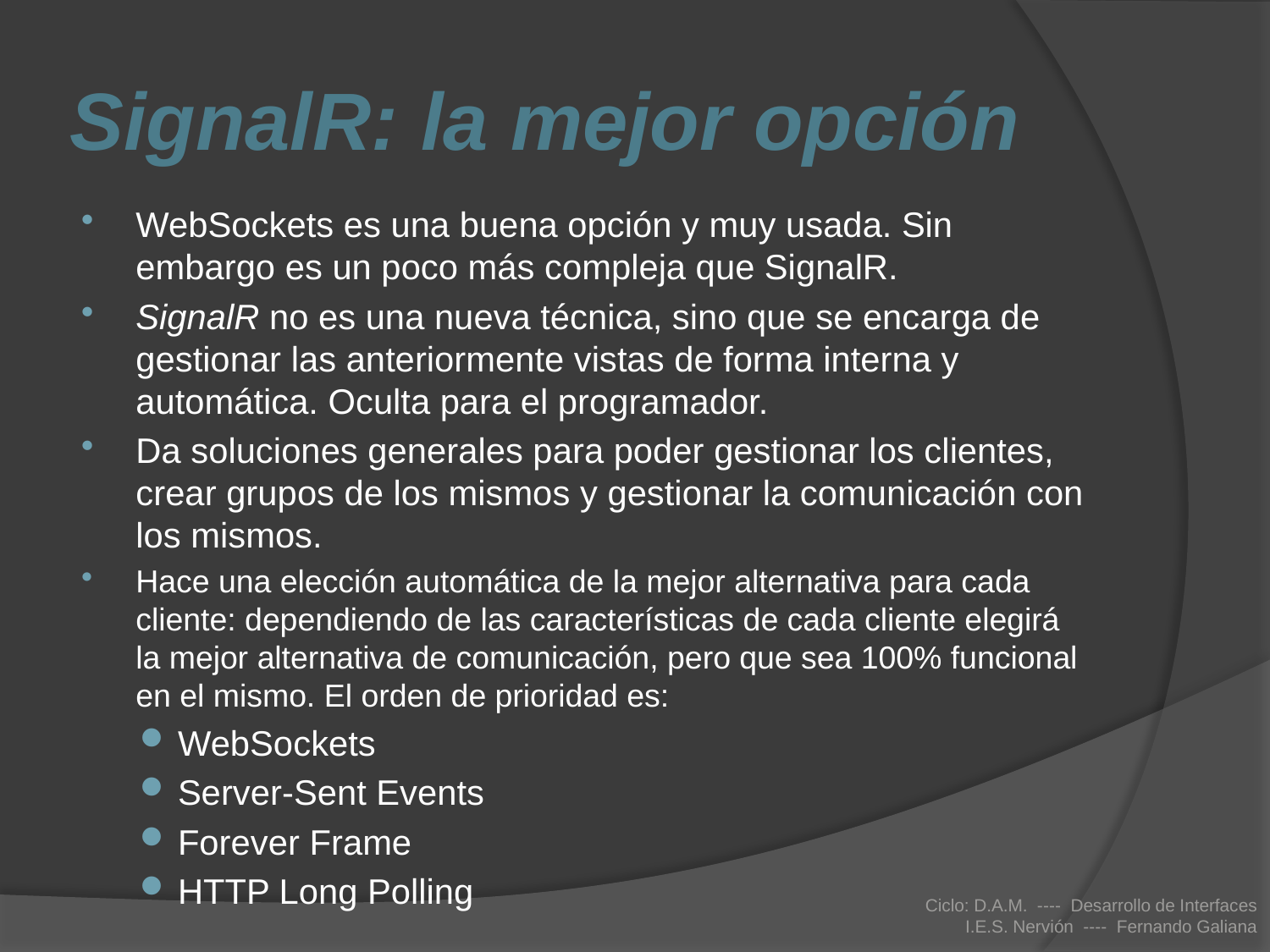

# SignalR: la mejor opción
WebSockets es una buena opción y muy usada. Sin embargo es un poco más compleja que SignalR.
SignalR no es una nueva técnica, sino que se encarga de gestionar las anteriormente vistas de forma interna y automática. Oculta para el programador.
Da soluciones generales para poder gestionar los clientes, crear grupos de los mismos y gestionar la comunicación con los mismos.
Hace una elección automática de la mejor alternativa para cada cliente: dependiendo de las características de cada cliente elegirá la mejor alternativa de comunicación, pero que sea 100% funcional en el mismo. El orden de prioridad es:
WebSockets
Server-Sent Events
Forever Frame
HTTP Long Polling

Ciclo: D.A.M.  ----  Desarrollo de Interfaces
I.E.S. Nervión  ----  Fernando Galiana